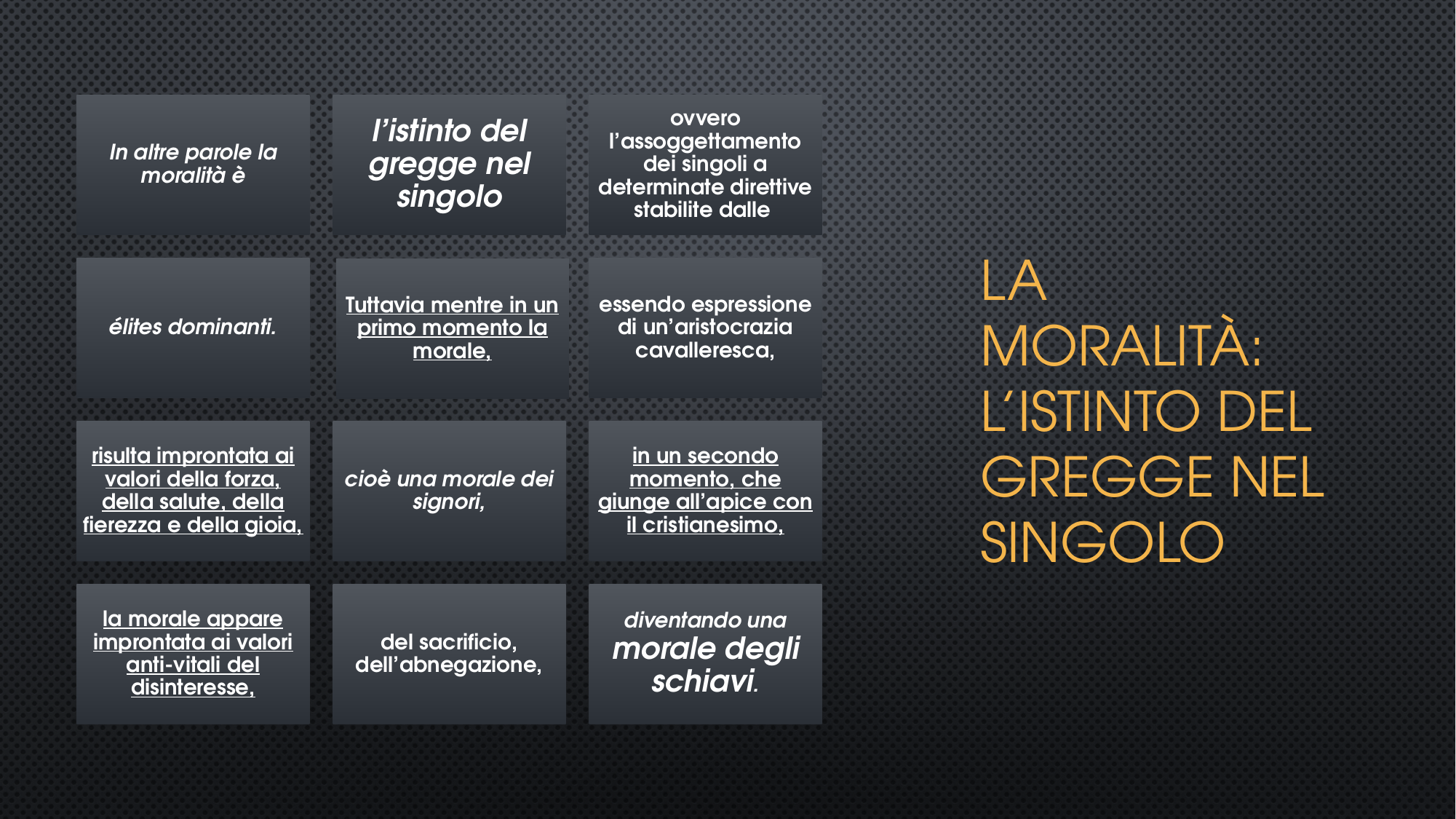

# La moralità: l’istinto del gregge nel singolo
In altre parole la moralità è
l’istinto del gregge nel singolo
ovvero l’assoggettamento dei singoli a determinate direttive stabilite dalle
élites dominanti.
Tuttavia mentre in un primo momento la morale,
essendo espressione di un’aristocrazia cavalleresca,
risulta improntata ai valori della forza, della salute, della fierezza e della gioia,
cioè una morale dei signori,
in un secondo momento, che giunge all’apice con il cristianesimo,
la morale appare improntata ai valori anti-vitali del disinteresse,
del sacrificio, dell’abnegazione,
diventando una morale degli schiavi.